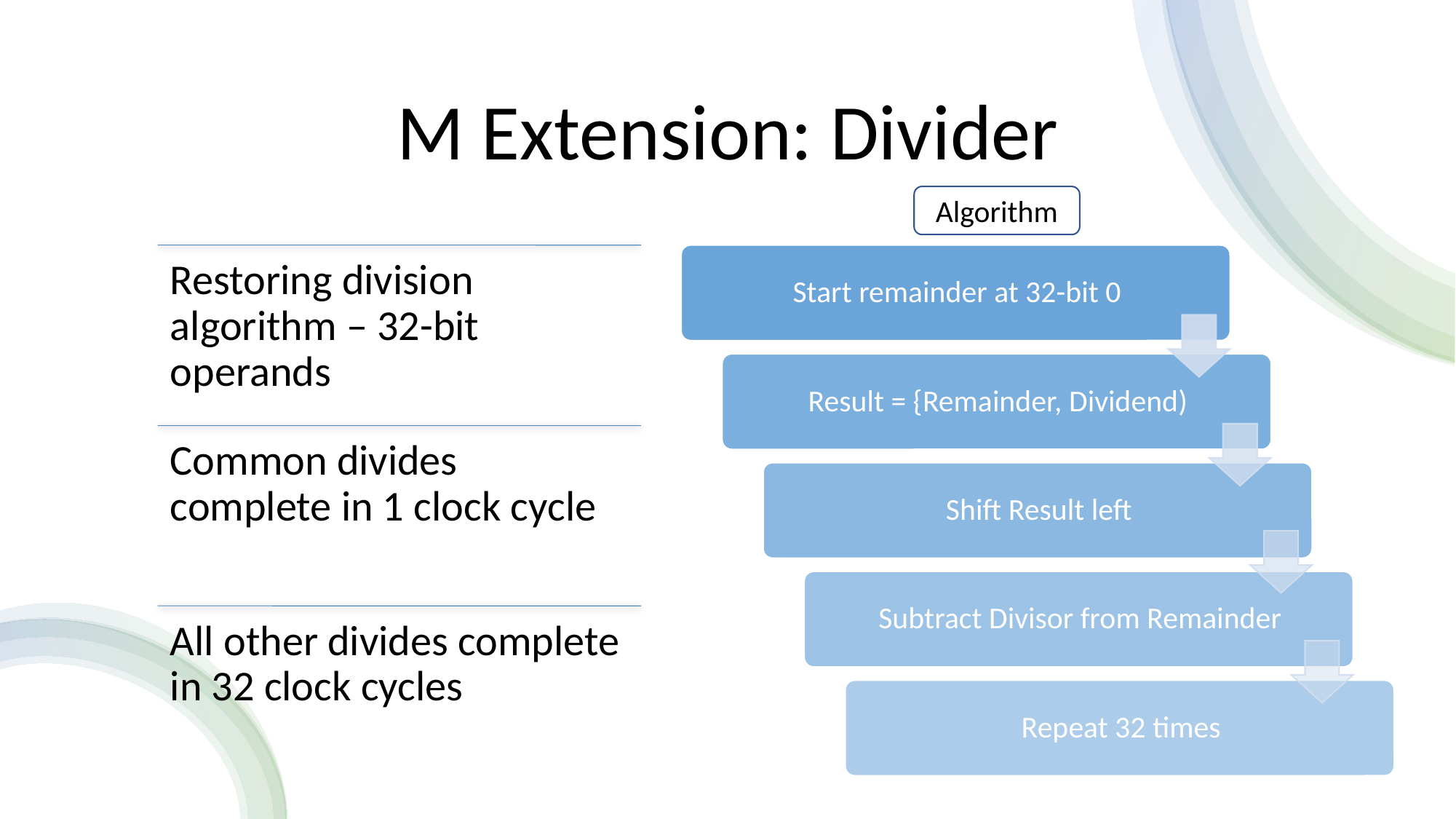

# M Extension: Divider
Algorithm
Restoring division algorithm – 32-bit operands
Common divides complete in 1 clock cycle
All other divides complete in 32 clock cycles
Start remainder at 32-bit 0
Result = {Remainder, Dividend)
Shift Result left
Subtract Divisor from Remainder
Repeat 32 times